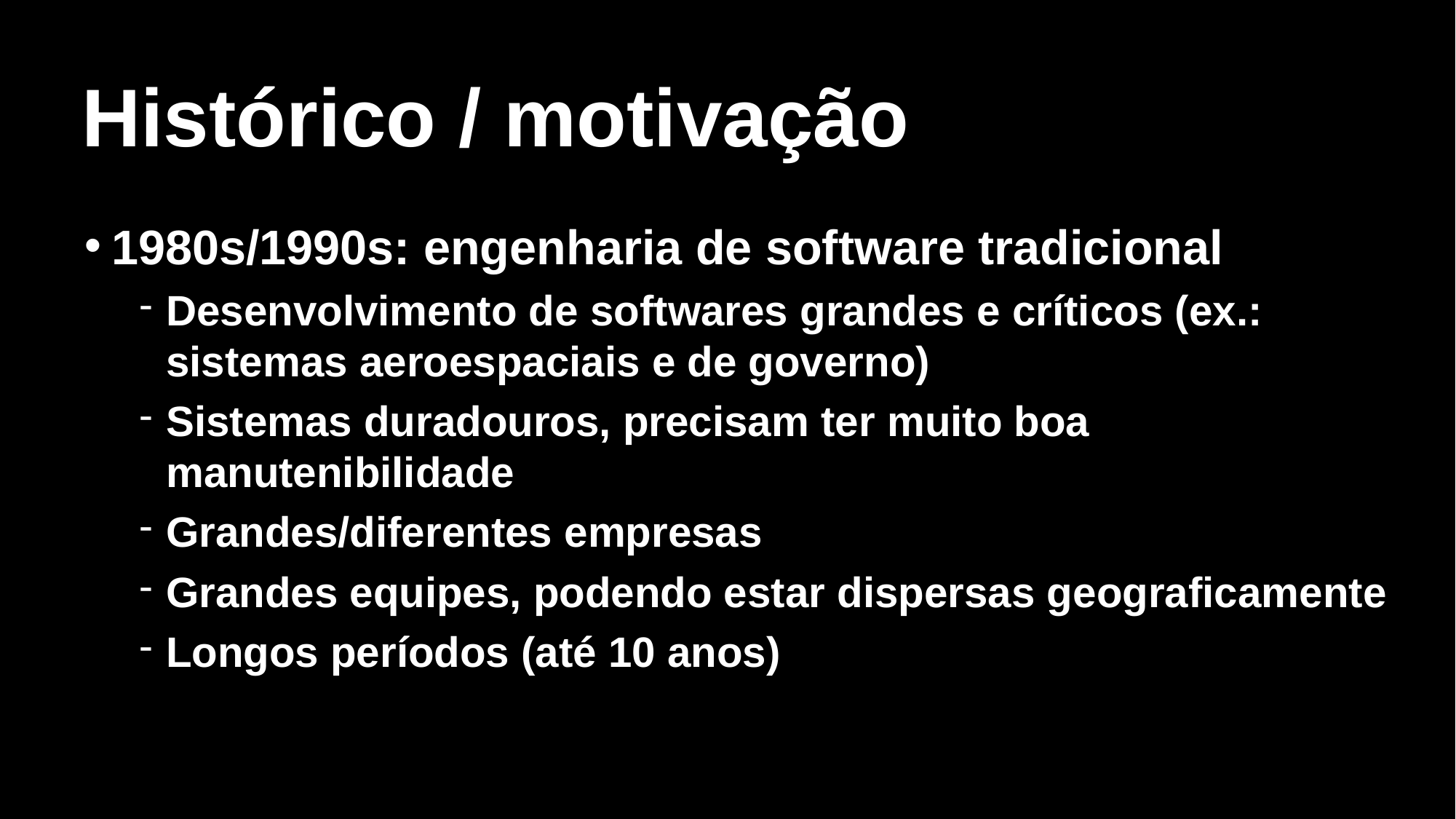

# Histórico / motivação
1980s/1990s: engenharia de software tradicional
Desenvolvimento de softwares grandes e críticos (ex.: sistemas aeroespaciais e de governo)
Sistemas duradouros, precisam ter muito boa manutenibilidade
Grandes/diferentes empresas
Grandes equipes, podendo estar dispersas geograficamente
Longos períodos (até 10 anos)